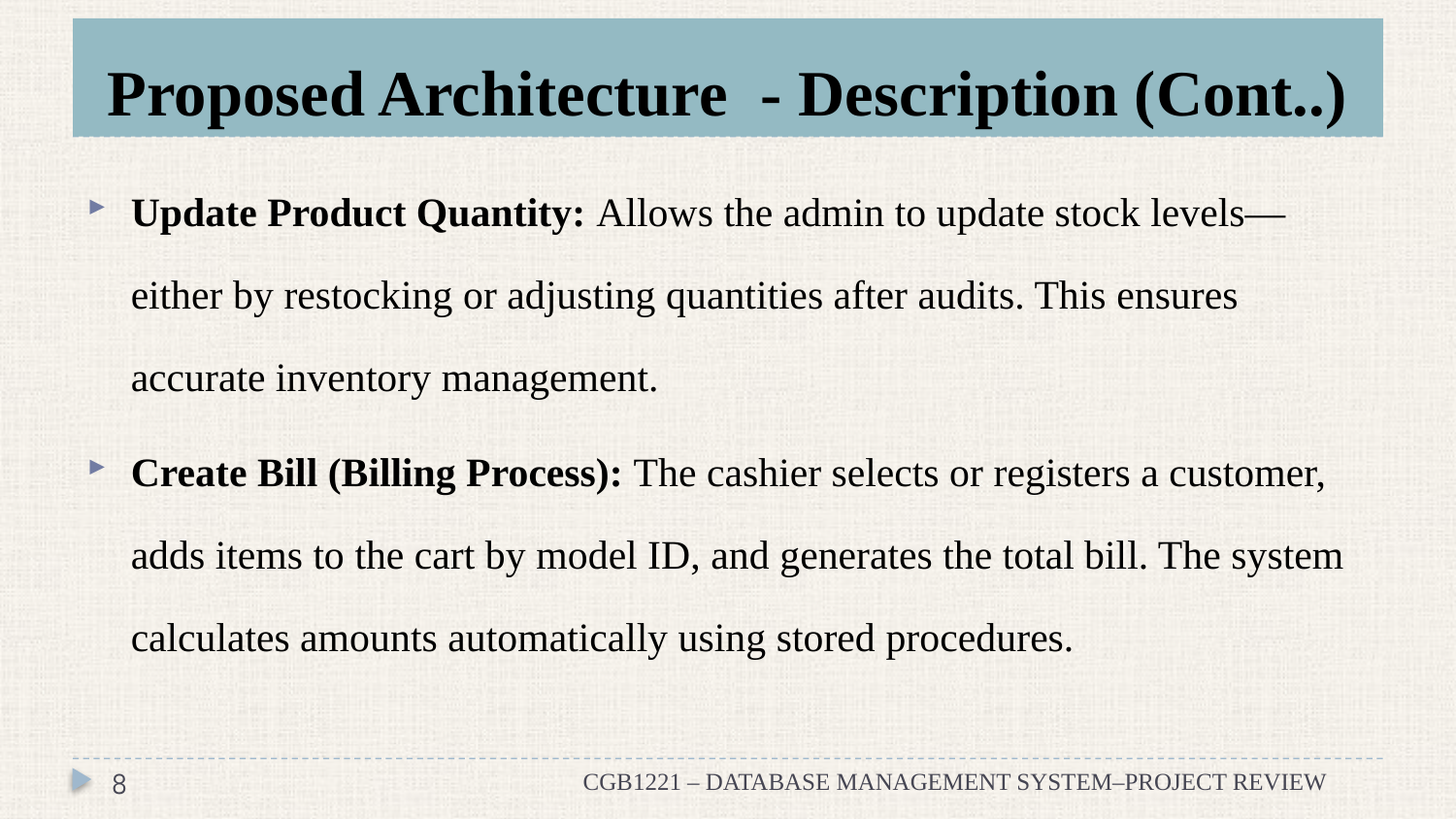

# Proposed Architecture  - Description (Cont..)
Update Product Quantity: Allows the admin to update stock levels—either by restocking or adjusting quantities after audits. This ensures accurate inventory management.
Create Bill (Billing Process): The cashier selects or registers a customer, adds items to the cart by model ID, and generates the total bill. The system calculates amounts automatically using stored procedures.
8
CGB1221 – DATABASE MANAGEMENT SYSTEM–PROJECT REVIEW